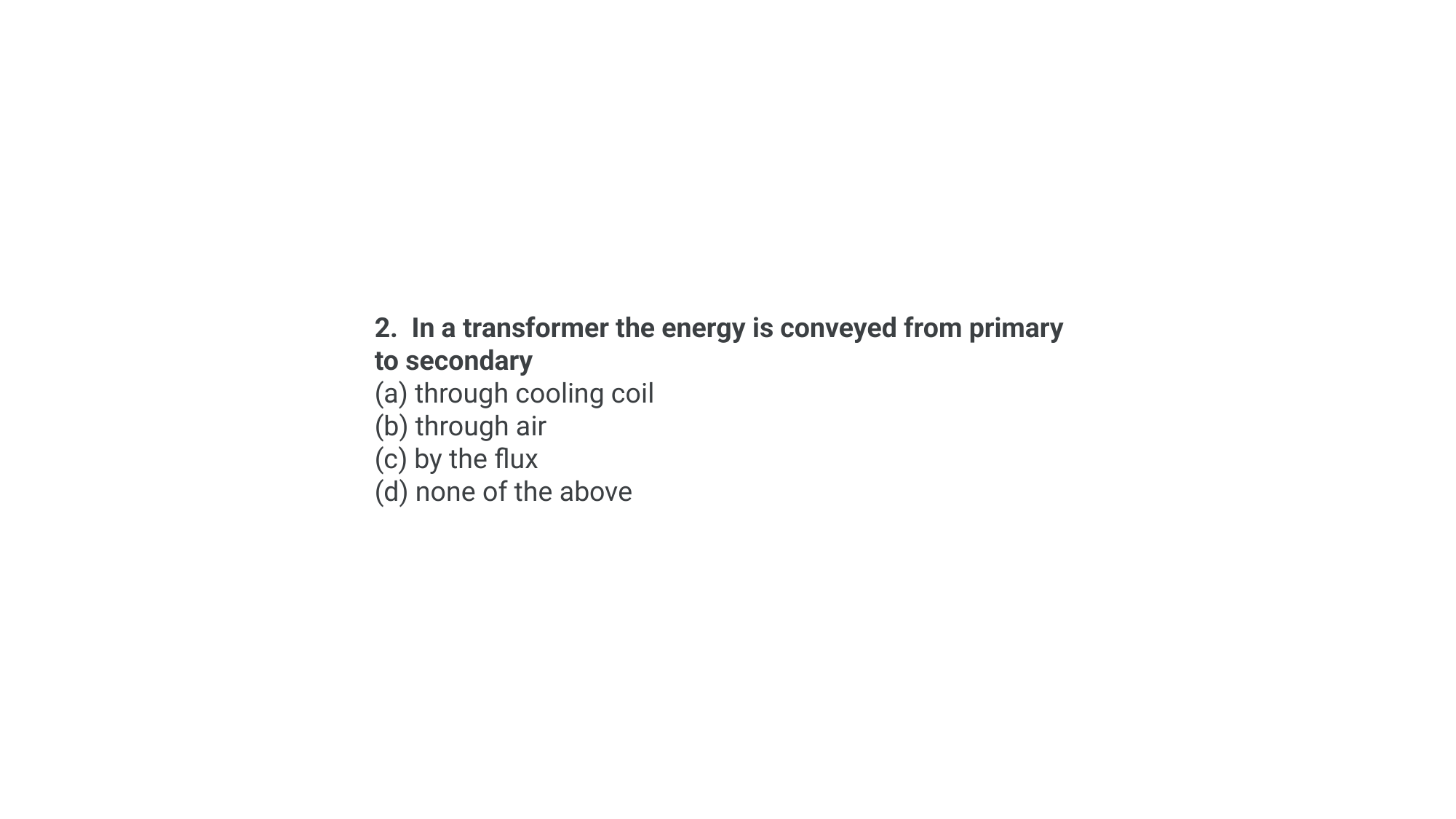

2.  In a transformer the energy is conveyed from primary to secondary
(a) through cooling coil
(b) through air
(c) by the flux
(d) none of the above